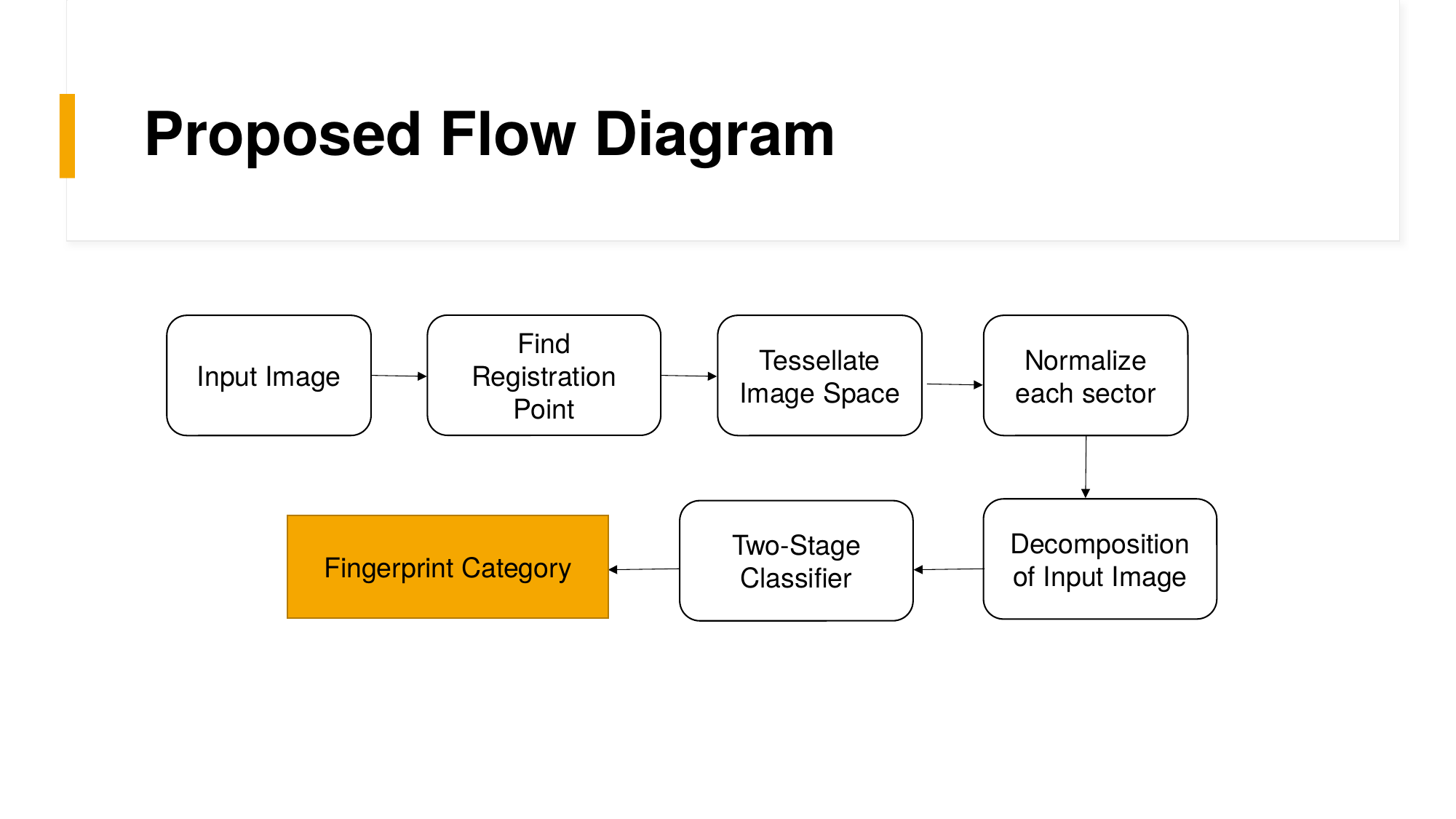

# Proposed Flow Diagram
Find Registration Point
Tessellate Image Space
Input Image
Normalize each sector
Decomposition of Input Image
Two-Stage Classifier
Fingerprint Category